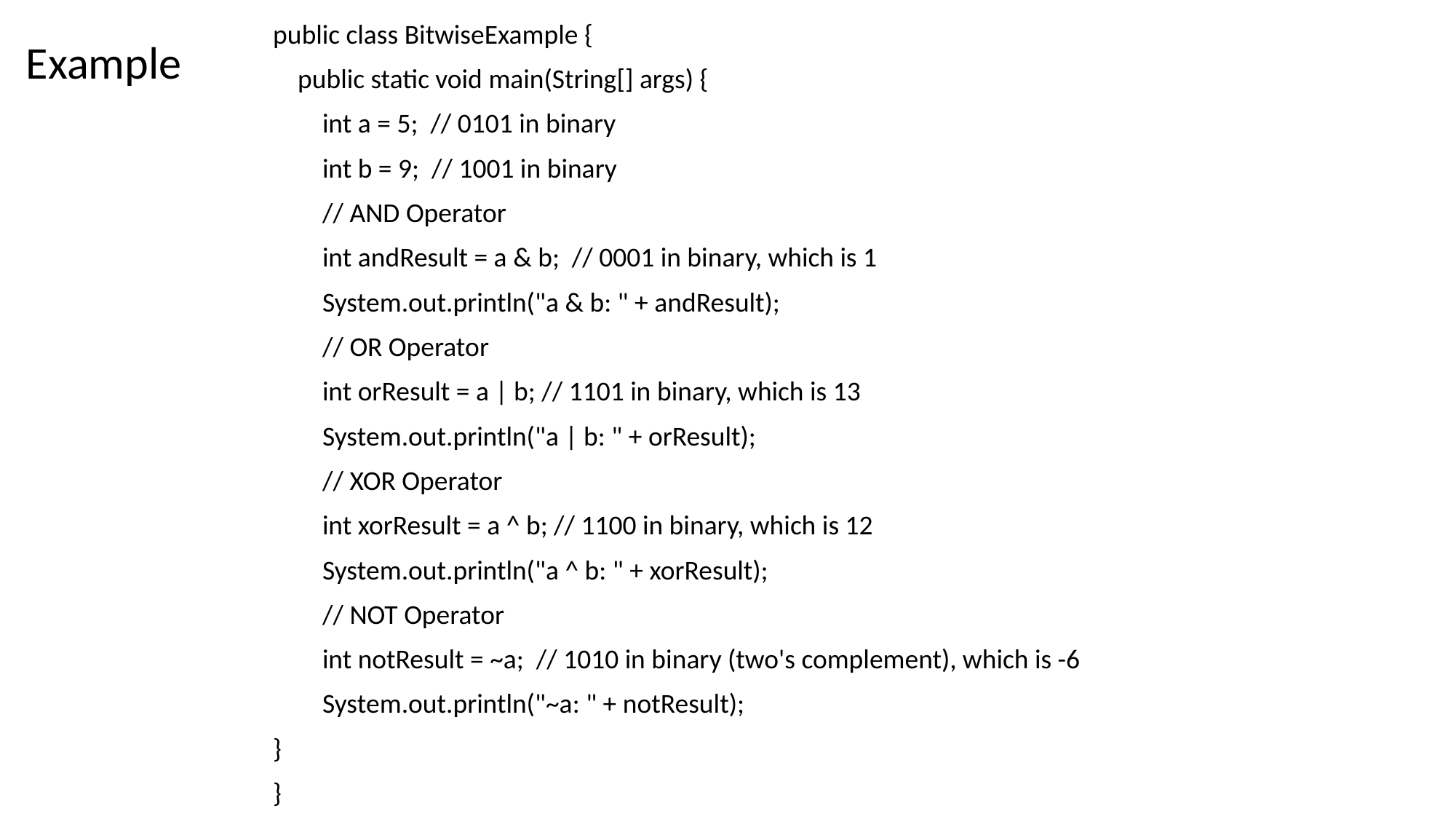

public class BitwiseExample {
    public static void main(String[] args) {
        int a = 5;  // 0101 in binary
        int b = 9;  // 1001 in binary
        // AND Operator
        int andResult = a & b;  // 0001 in binary, which is 1
        System.out.println("a & b: " + andResult);
        // OR Operator
        int orResult = a | b; // 1101 in binary, which is 13
        System.out.println("a | b: " + orResult);
        // XOR Operator
        int xorResult = a ^ b; // 1100 in binary, which is 12
        System.out.println("a ^ b: " + xorResult);
        // NOT Operator
        int notResult = ~a;  // 1010 in binary (two's complement), which is -6
        System.out.println("~a: " + notResult);
}
}

# Example